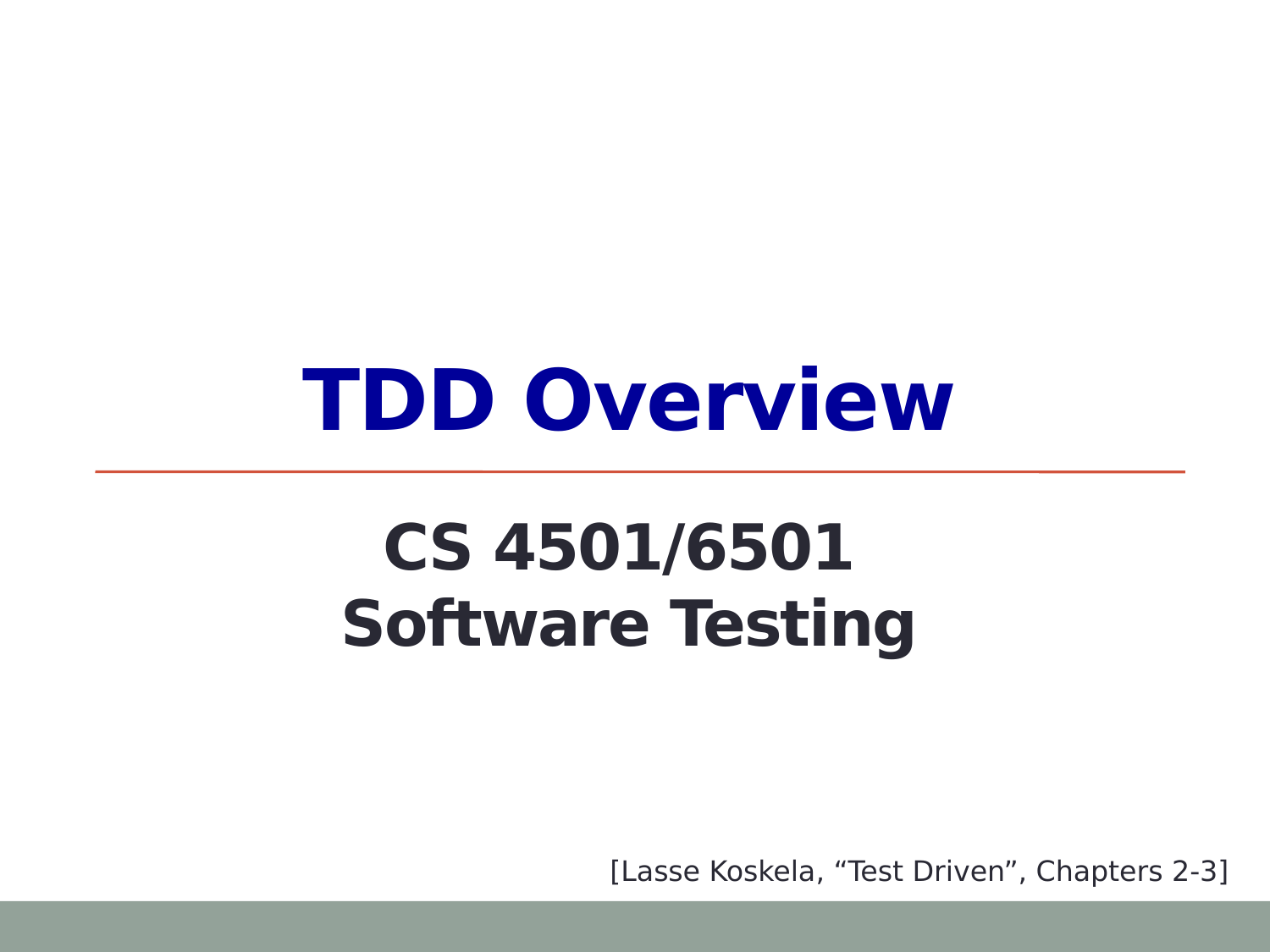

# TDD Overview CS 4501/6501 Software Testing
[Lasse Koskela, “Test Driven”, Chapters 2-3]